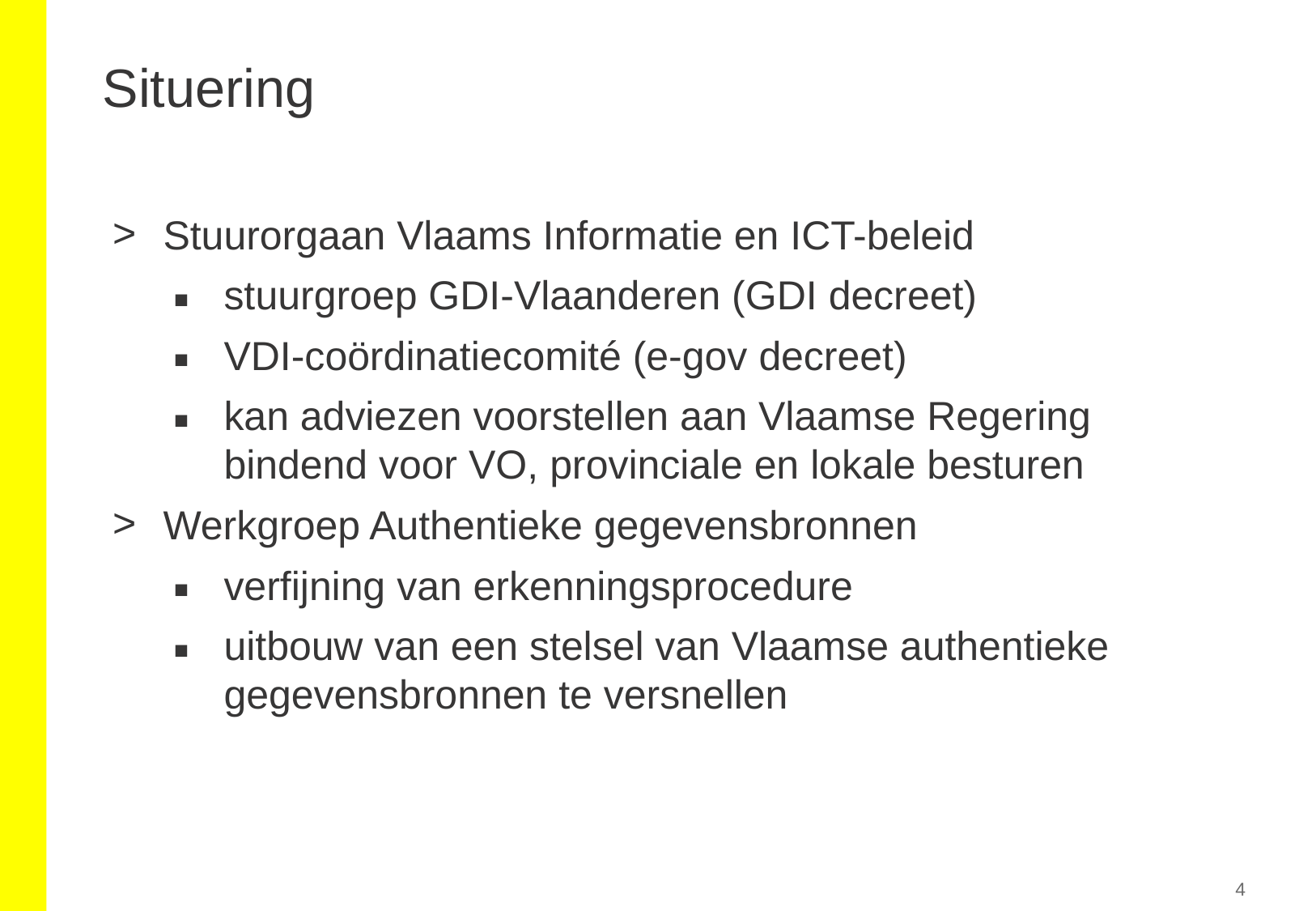

# Situering
Stuurorgaan Vlaams Informatie en ICT-beleid
stuurgroep GDI-Vlaanderen (GDI decreet)
VDI-coördinatiecomité (e-gov decreet)
kan adviezen voorstellen aan Vlaamse Regering bindend voor VO, provinciale en lokale besturen
Werkgroep Authentieke gegevensbronnen
verfijning van erkenningsprocedure
uitbouw van een stelsel van Vlaamse authentieke gegevensbronnen te versnellen

4